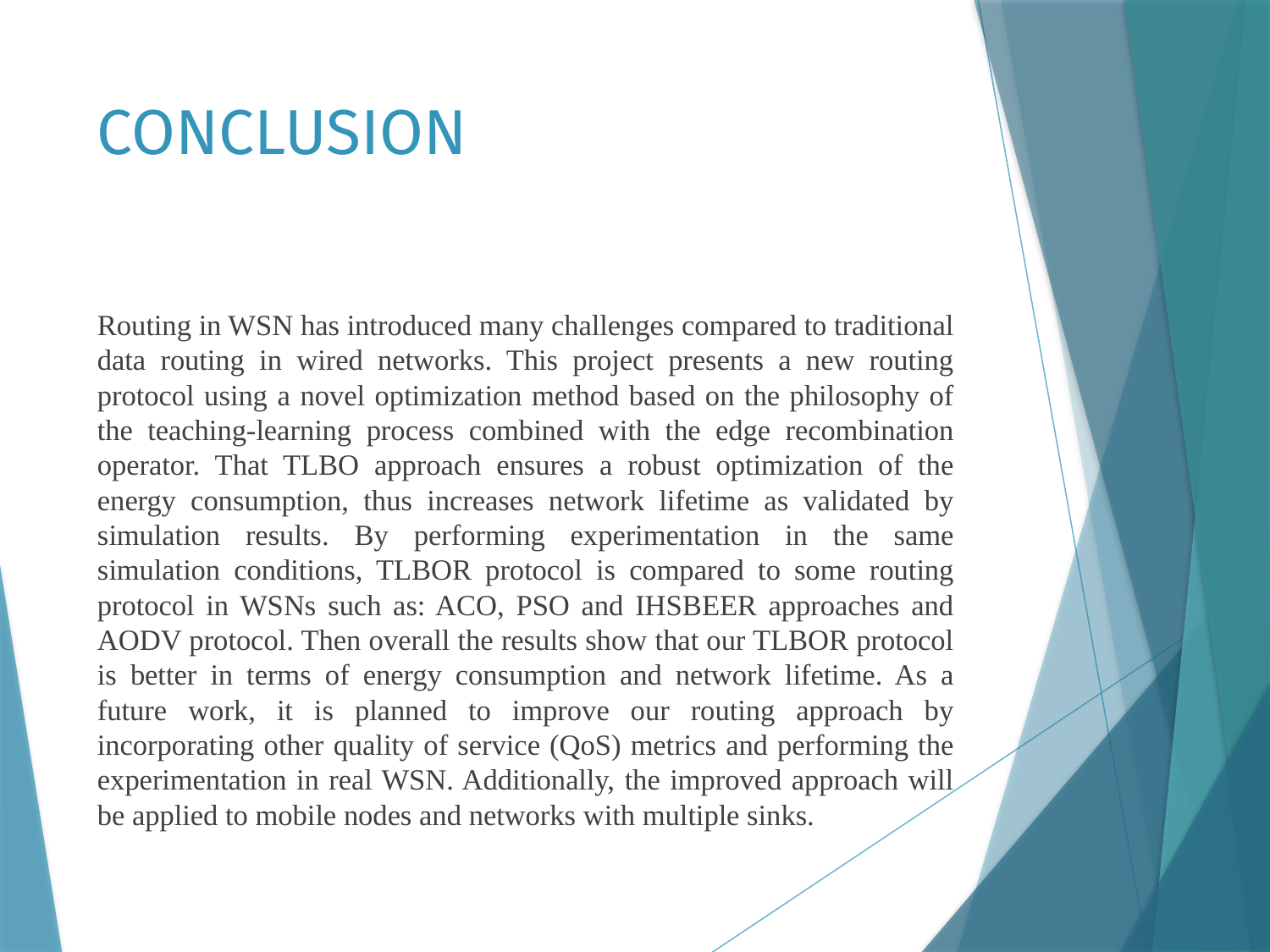

# CONCLUSION
Routing in WSN has introduced many challenges compared to traditional data routing in wired networks. This project presents a new routing protocol using a novel optimization method based on the philosophy of the teaching-learning process combined with the edge recombination operator. That TLBO approach ensures a robust optimization of the energy consumption, thus increases network lifetime as validated by simulation results. By performing experimentation in the same simulation conditions, TLBOR protocol is compared to some routing protocol in WSNs such as: ACO, PSO and IHSBEER approaches and AODV protocol. Then overall the results show that our TLBOR protocol is better in terms of energy consumption and network lifetime. As a future work, it is planned to improve our routing approach by incorporating other quality of service (QoS) metrics and performing the experimentation in real WSN. Additionally, the improved approach will be applied to mobile nodes and networks with multiple sinks.